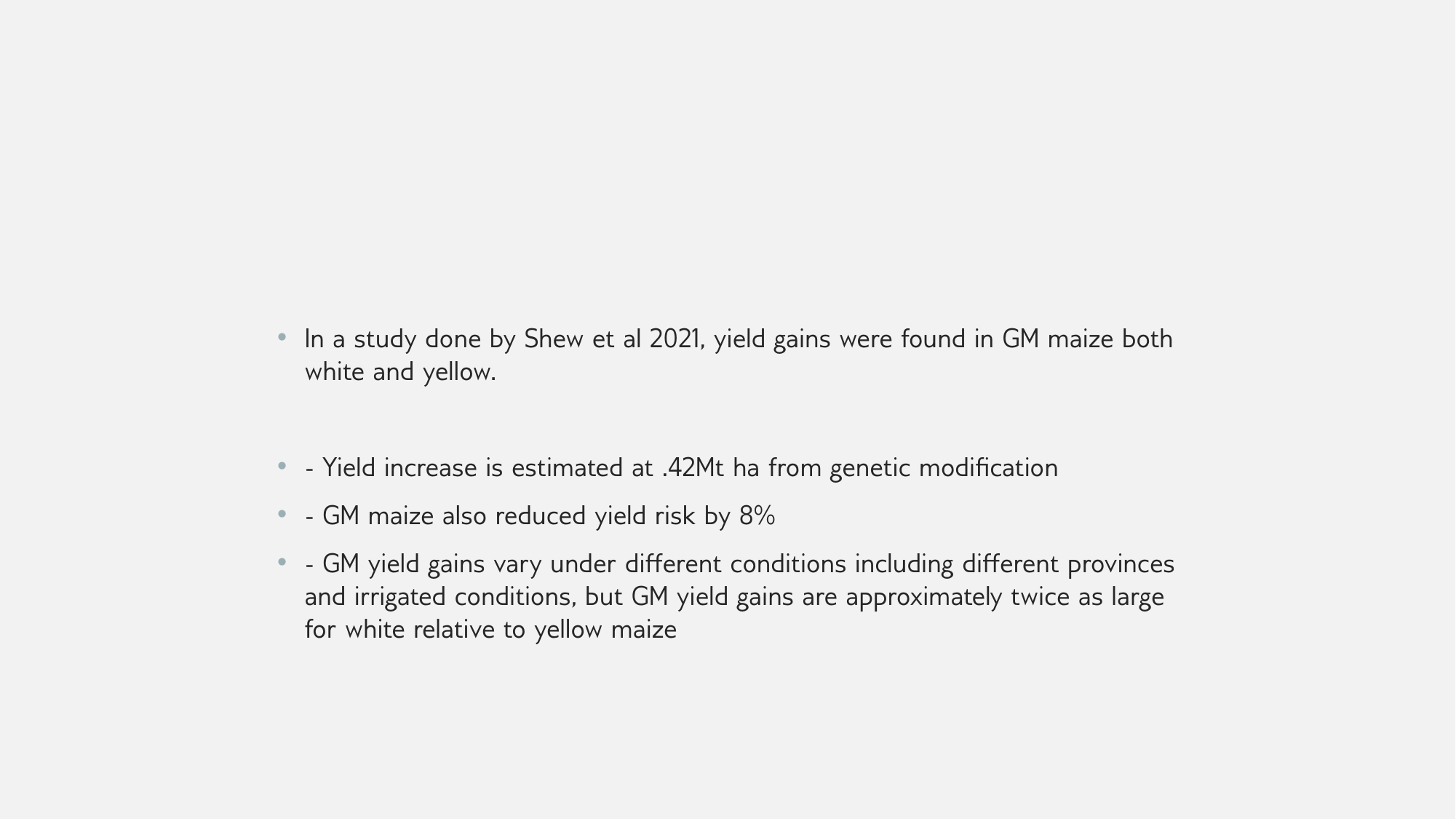

#
In a study done by Shew et al 2021, yield gains were found in GM maize both white and yellow.

- Yield increase is estimated at .42Mt ha from genetic modification
- GM maize also reduced yield risk by 8%
- GM yield gains vary under different conditions including different provinces and irrigated conditions, but GM yield gains are approximately twice as large for white relative to yellow maize